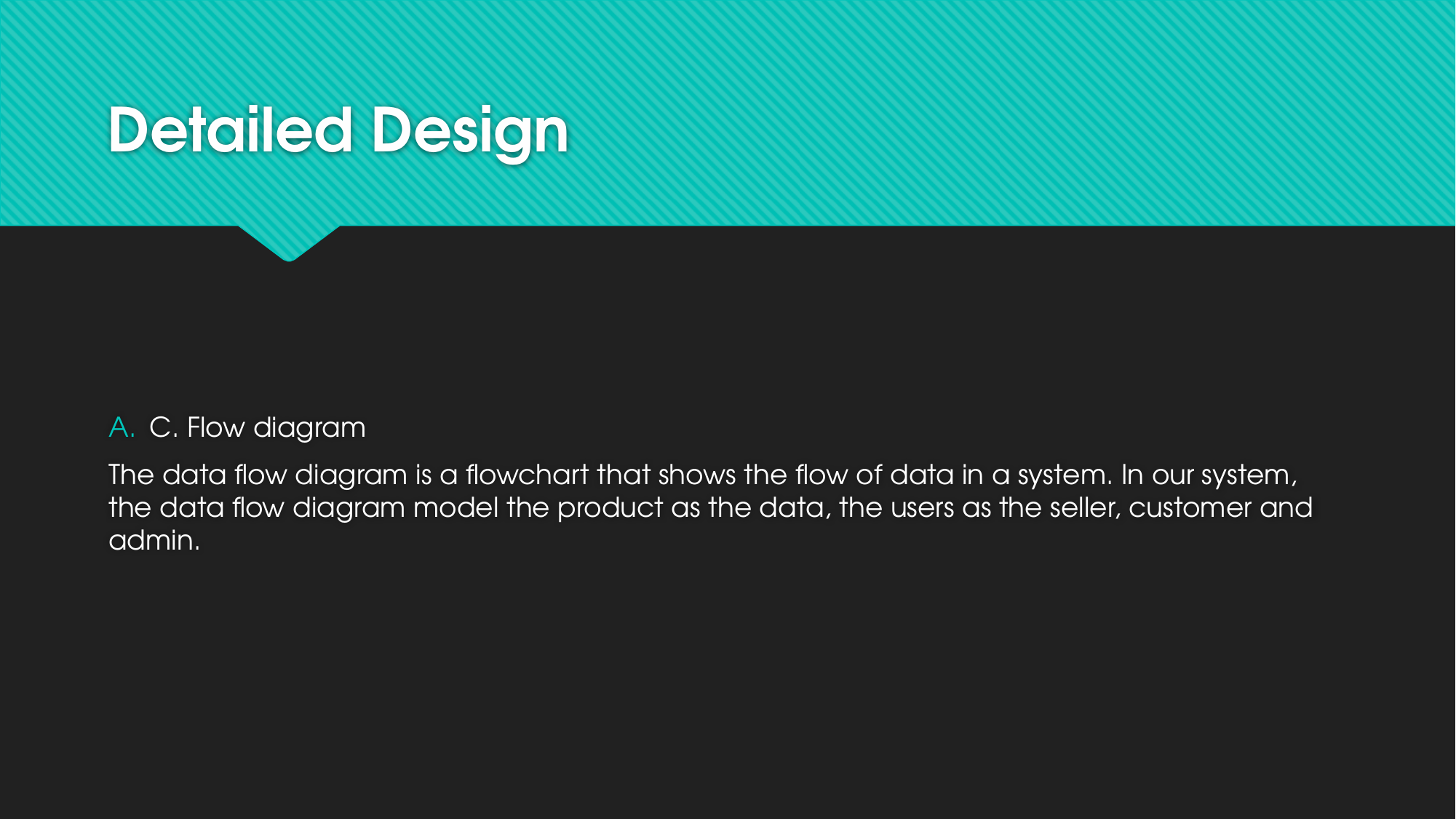

# Detailed Design
C. Flow diagram
The data flow diagram is a flowchart that shows the flow of data in a system. In our system, the data flow diagram model the product as the data, the users as the seller, customer and admin.